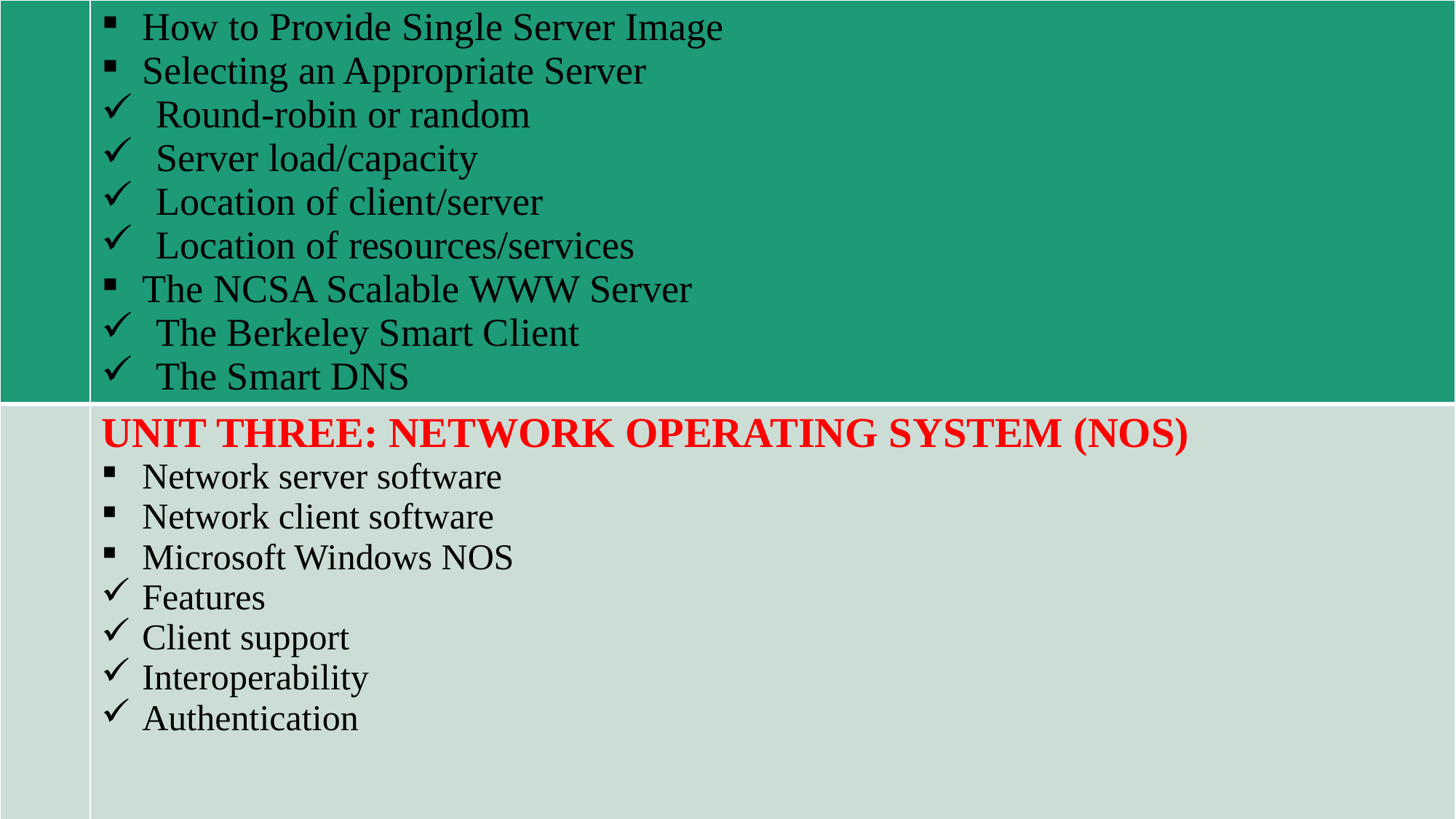

|  | How to Provide Single Server Image Selecting an Appropriate Server Round-robin or random Server load/capacity Location of client/server Location of resources/services The NCSA Scalable WWW Server The Berkeley Smart Client The Smart DNS |
| --- | --- |
|  | UNIT THREE: NETWORK OPERATING SYSTEM (NOS) Network server software Network client software Microsoft Windows NOS Features Client support Interoperability Authentication |
7